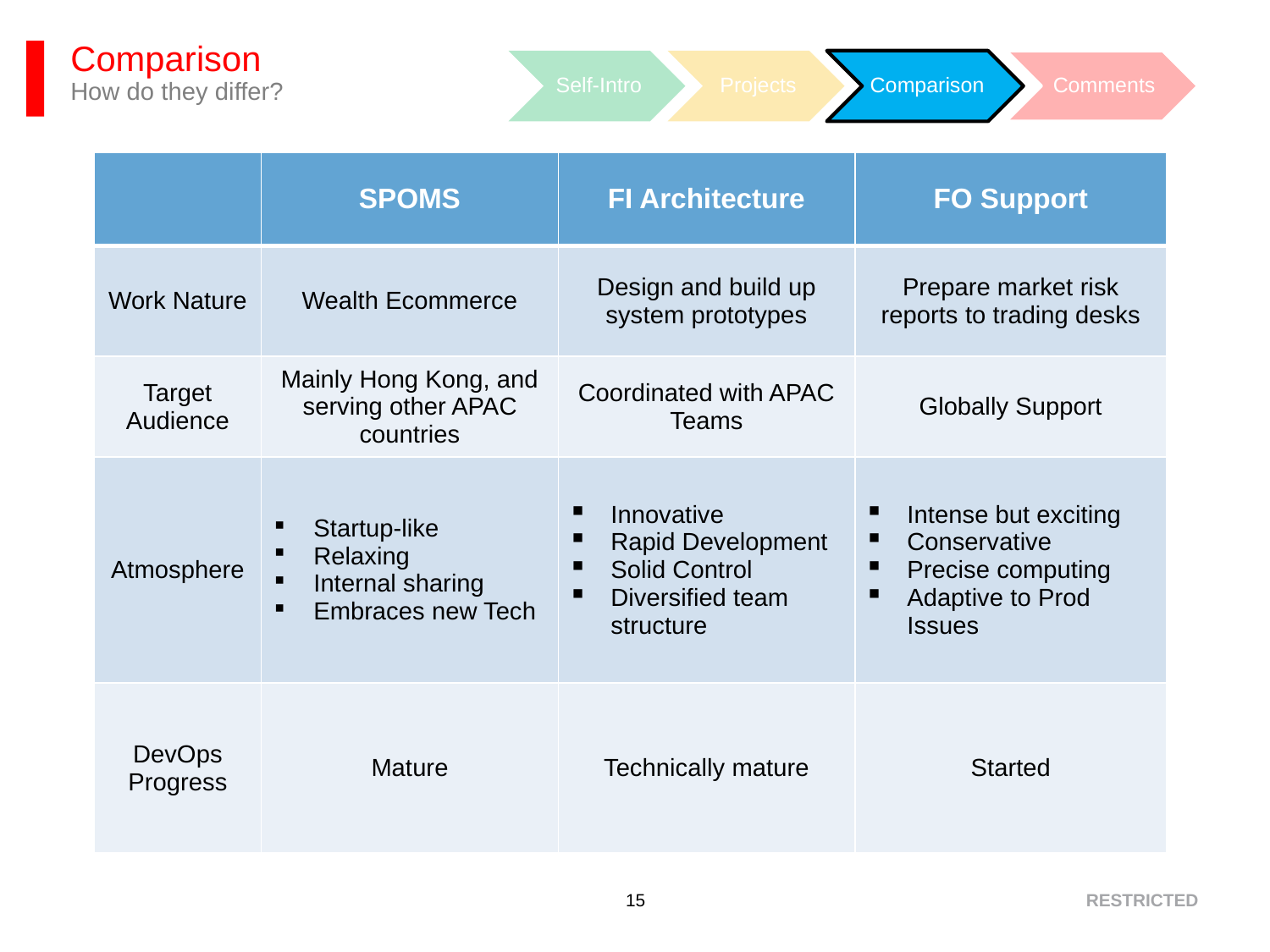

# Comparison How do they differ?
|  | SPOMS | FI Architecture | FO Support |
| --- | --- | --- | --- |
| Work Nature | Wealth Ecommerce | Design and build up system prototypes | Prepare market risk reports to trading desks |
| Target Audience | Mainly Hong Kong, and serving other APAC countries | Coordinated with APAC Teams | Globally Support |
| Atmosphere | Startup-like Relaxing Internal sharing Embraces new Tech | Innovative Rapid Development Solid Control Diversified team structure | Intense but exciting Conservative Precise computing Adaptive to Prod Issues |
| DevOps Progress | Mature | Technically mature | Started |
RESTRICTED